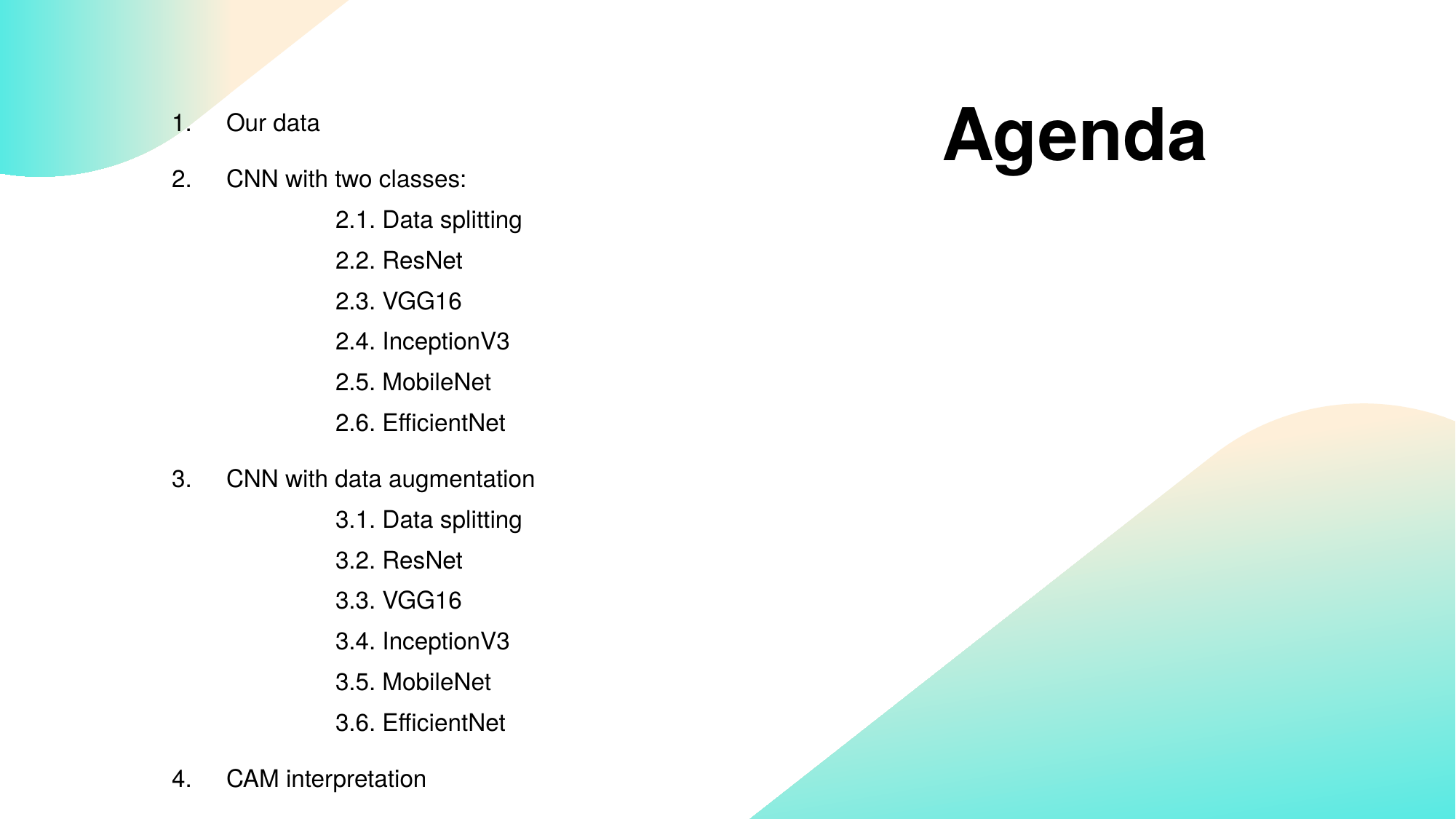

# Agenda
Our data
CNN with two classes:
	2.1. Data splitting
	2.2. ResNet
	2.3. VGG16
	2.4. InceptionV3
	2.5. MobileNet
	2.6. EfficientNet
CNN with data augmentation
	3.1. Data splitting
	3.2. ResNet
	3.3. VGG16
	3.4. InceptionV3
	3.5. MobileNet
	3.6. EfficientNet
CAM interpretation